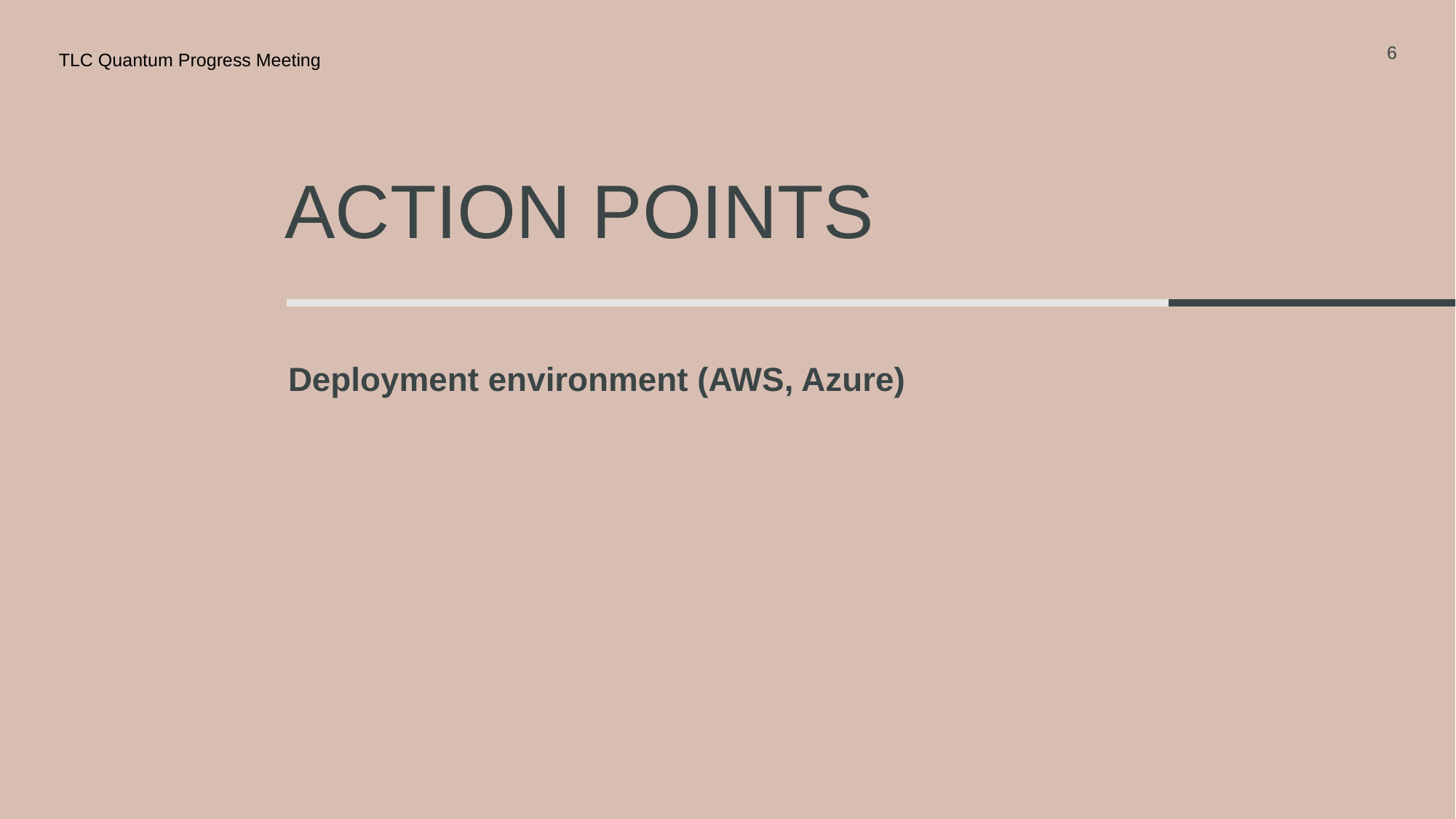

6
TLC Quantum Progress Meeting
# Action points
Deployment environment (AWS, Azure)